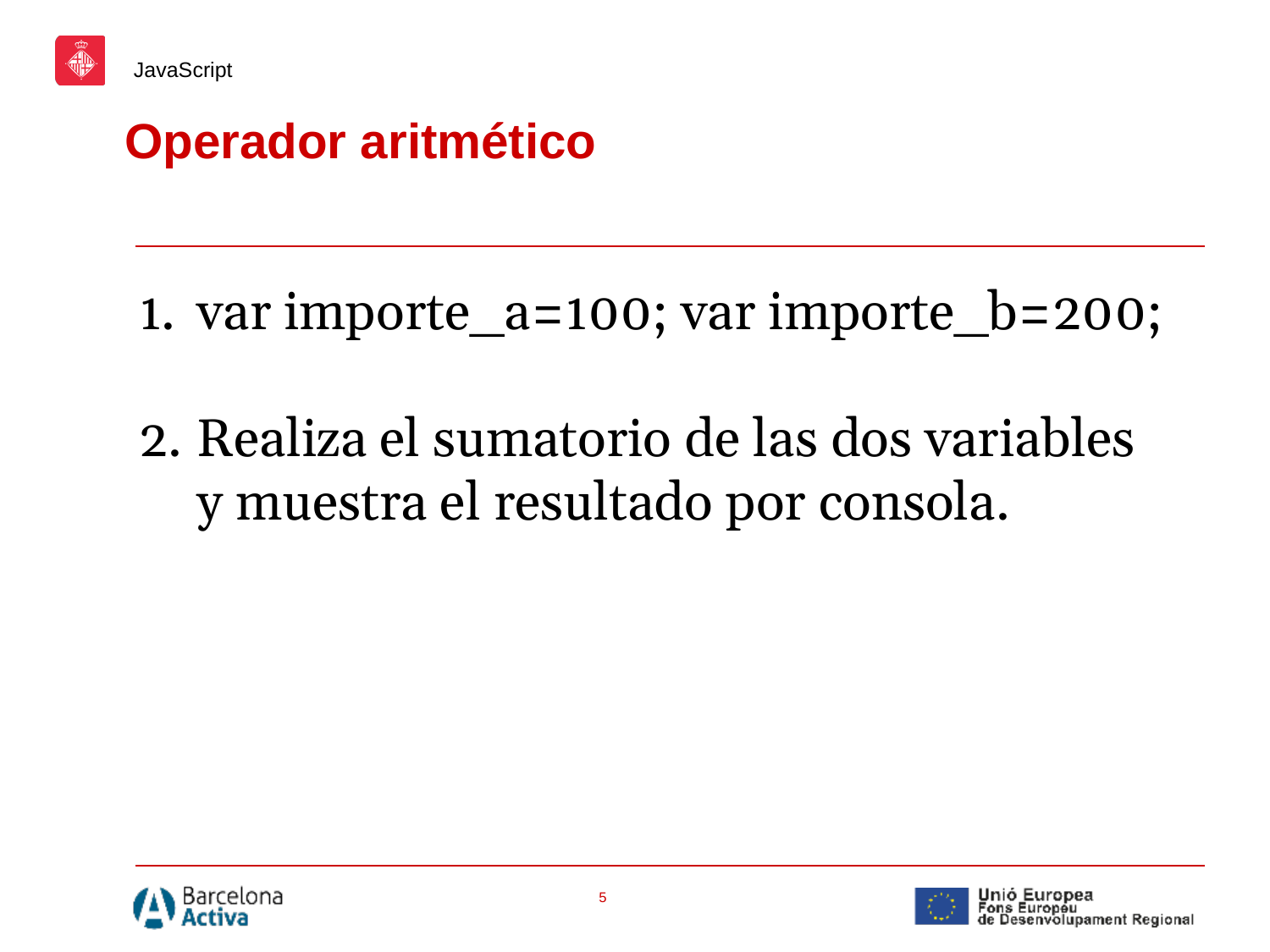

JavaScript
Operador aritmético
var importe_a=100; var importe_b=200;

Realiza el sumatorio de las dos variables y muestra el resultado por consola.

5